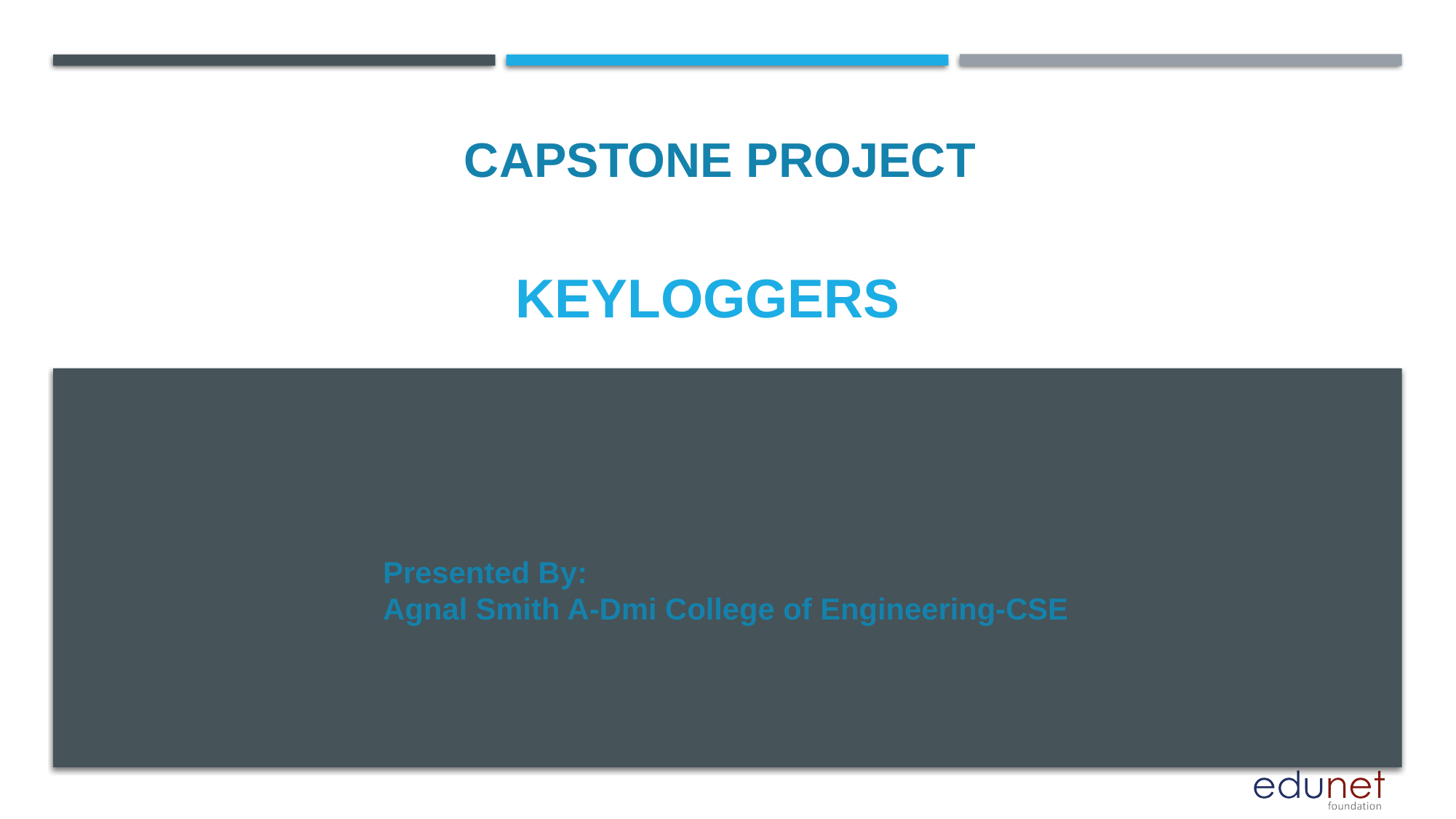

CAPSTONE PROJECT
# keyloggers
Presented By:
Agnal Smith A-Dmi College of Engineering-CSE